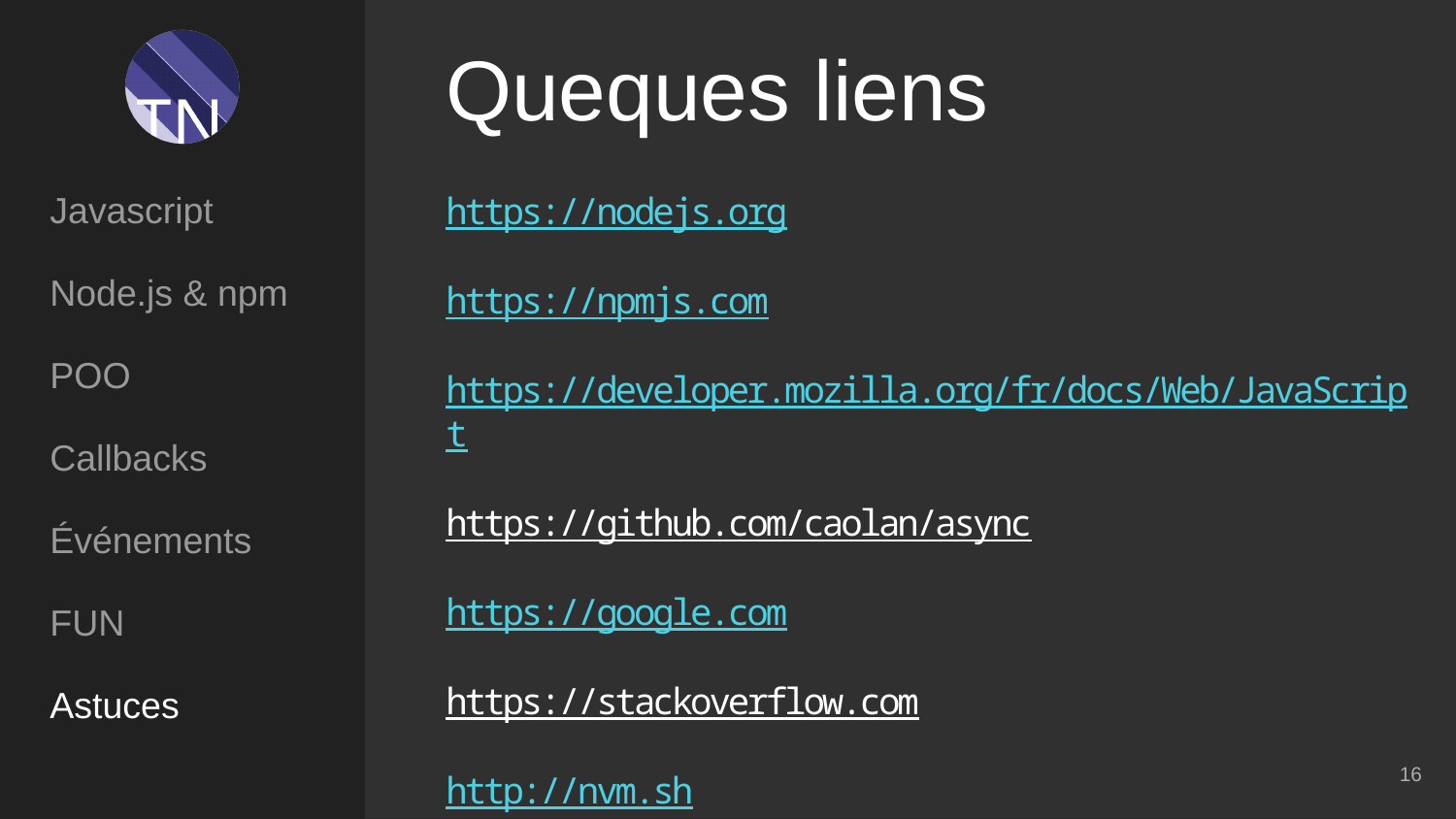

# Queques liens
Javascript
Node.js & npm
POO
Callbacks
Événements
FUN
Astuces
https://nodejs.org
https://npmjs.com
https://developer.mozilla.org/fr/docs/Web/JavaScript
https://github.com/caolan/async
https://google.com
https://stackoverflow.com
http://nvm.sh
16